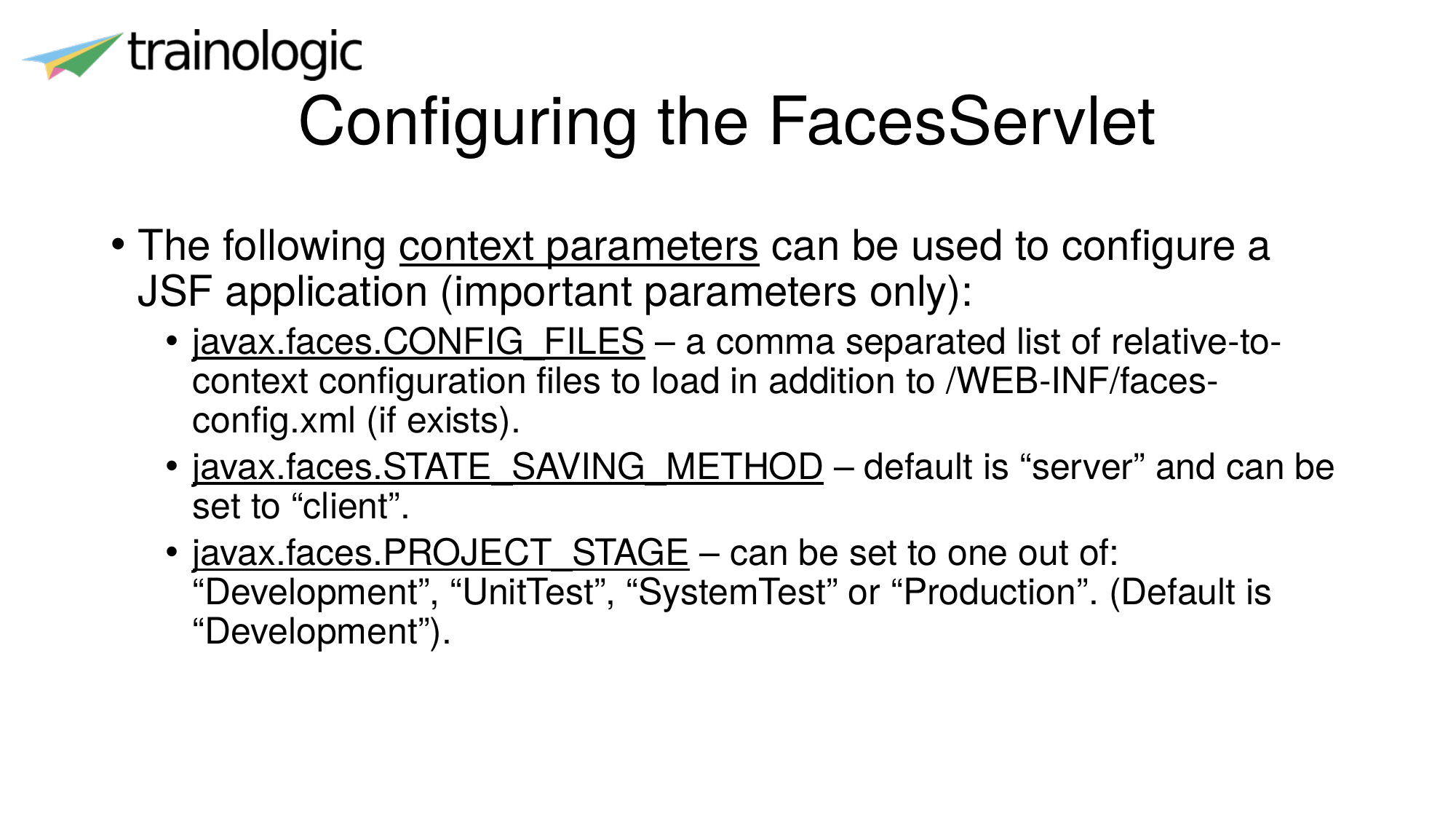

# Configuring the FacesServlet
The following context parameters can be used to configure a JSF application (important parameters only):
javax.faces.CONFIG_FILES – a comma separated list of relative-to-context configuration files to load in addition to /WEB-INF/faces-config.xml (if exists).
javax.faces.STATE_SAVING_METHOD – default is “server” and can be set to “client”.
javax.faces.PROJECT_STAGE – can be set to one out of: “Development”, “UnitTest”, “SystemTest” or “Production”. (Default is “Development”).